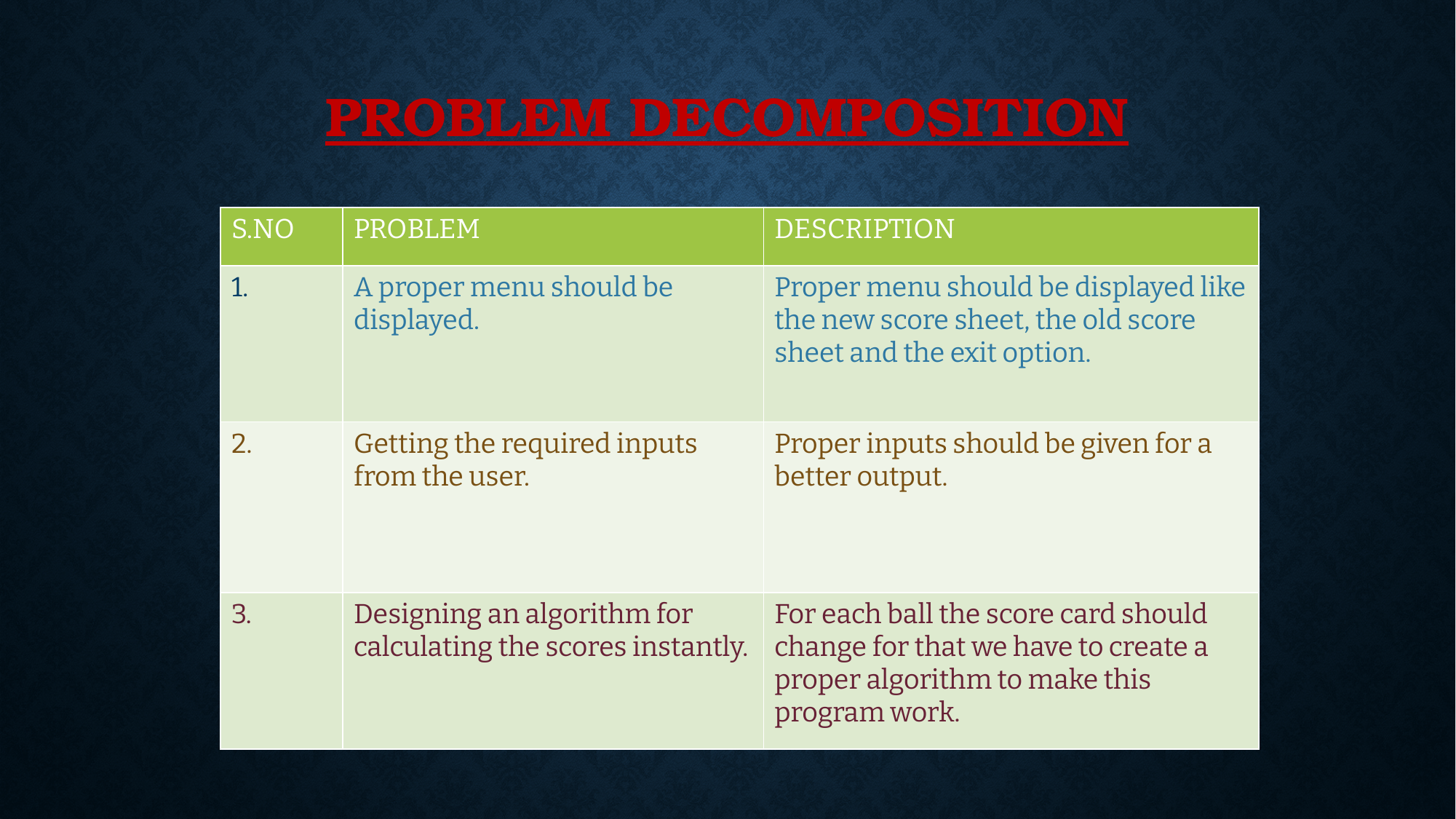

# PROBLEM DECOMPOSITION
| S.NO | PROBLEM | DESCRIPTION |
| --- | --- | --- |
| 1. | A proper menu should be displayed. | Proper menu should be displayed like the new score sheet, the old score sheet and the exit option. |
| 2. | Getting the required inputs from the user. | Proper inputs should be given for a better output. |
| 3. | Designing an algorithm for calculating the scores instantly. | For each ball the score card should change for that we have to create a proper algorithm to make this program work. |